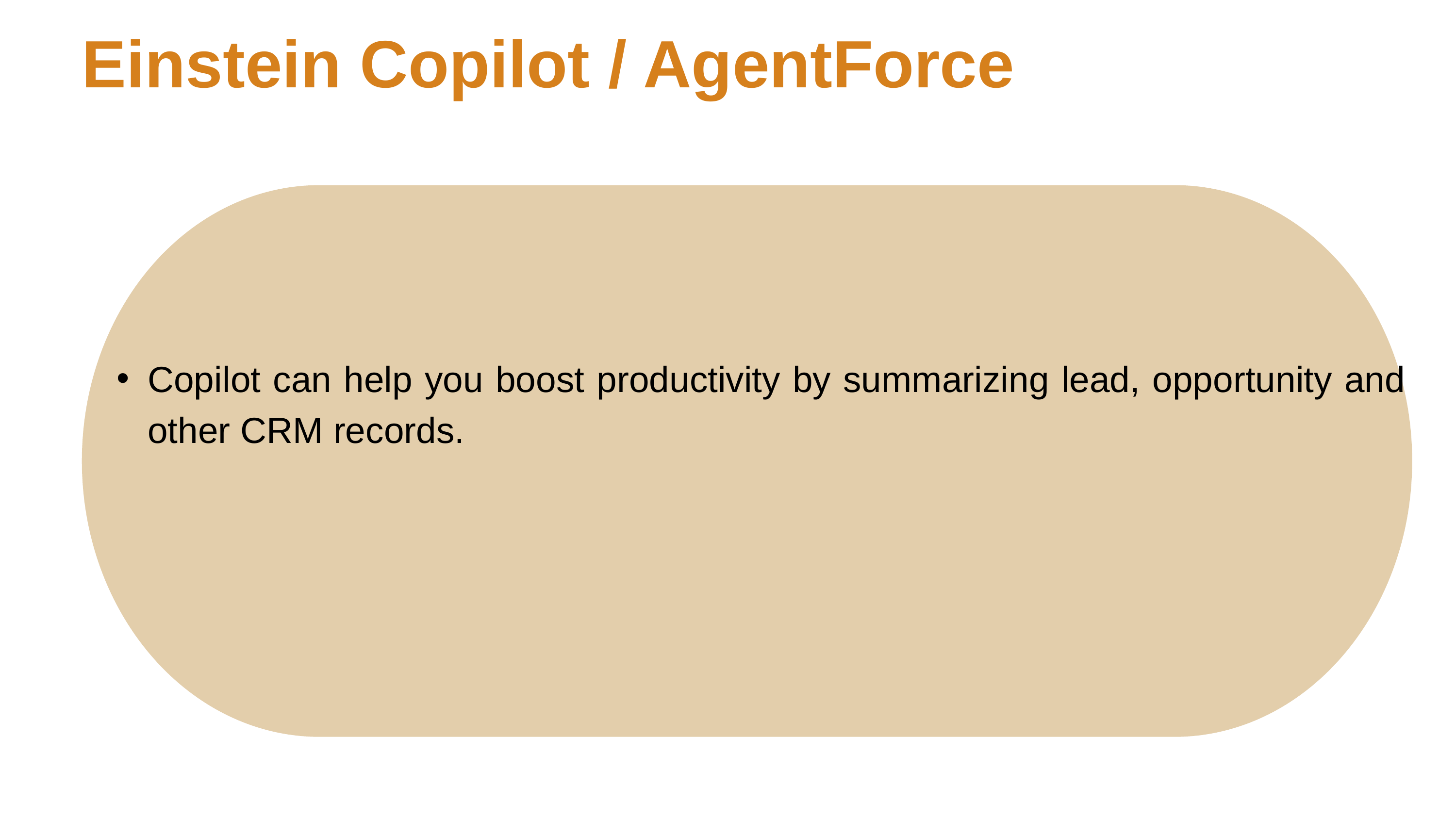

Einstein Copilot / AgentForce

Copilot can help you boost productivity by summarizing lead, opportunity and other CRM records.